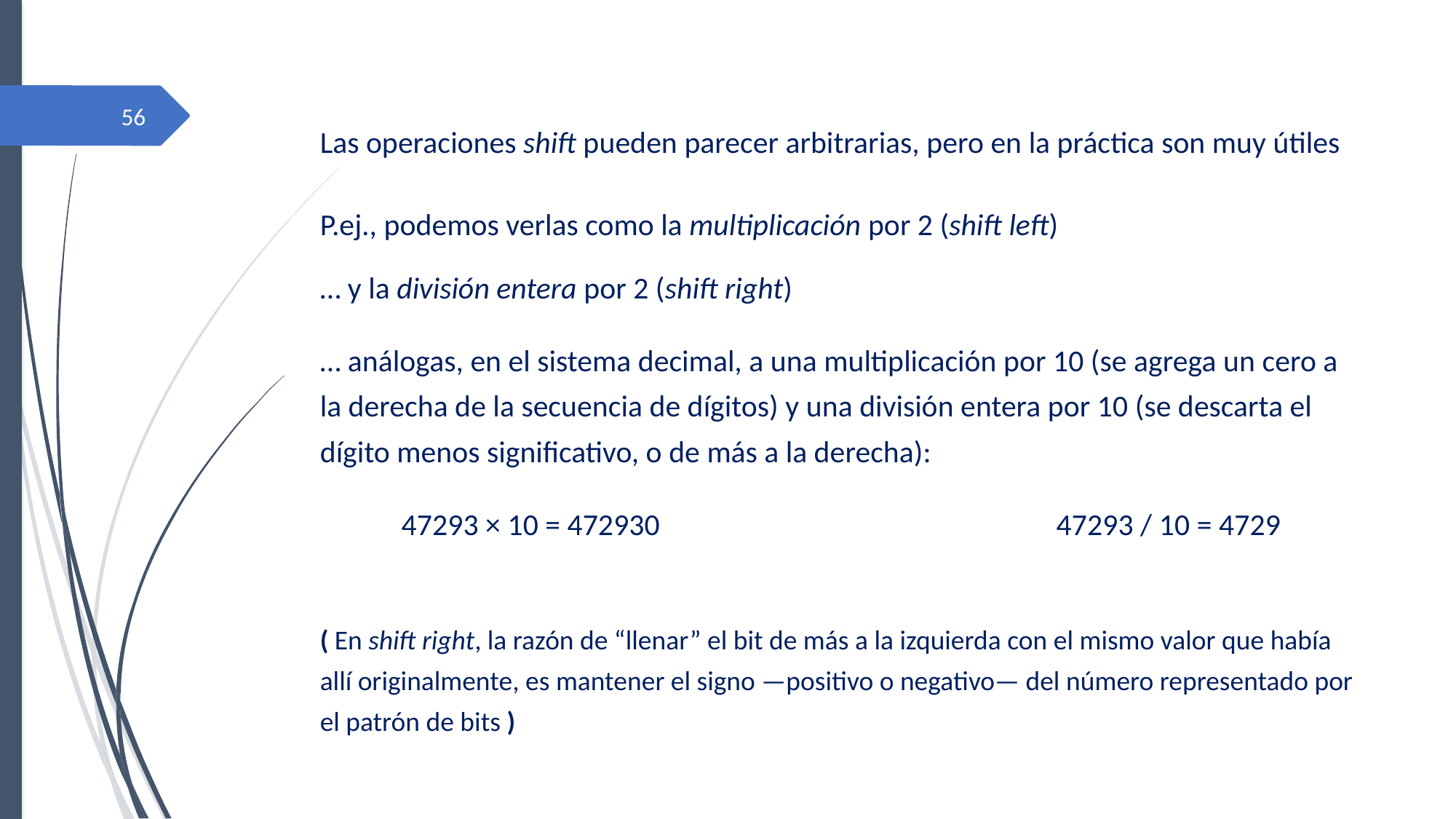

Las operaciones shift pueden parecer arbitrarias, pero en la práctica son muy útiles
P.ej., podemos verlas como la multiplicación por 2 (shift left)
… y la división entera por 2 (shift right)
… análogas, en el sistema decimal, a una multiplicación por 10 (se agrega un cero a la derecha de la secuencia de dígitos) y una división entera por 10 (se descarta el dígito menos significativo, o de más a la derecha):
47293 × 10 = 472930				47293 / 10 = 4729
( En shift right, la razón de “llenar” el bit de más a la izquierda con el mismo valor que había allí originalmente, es mantener el signo —positivo o negativo— del número representado por el patrón de bits )
56